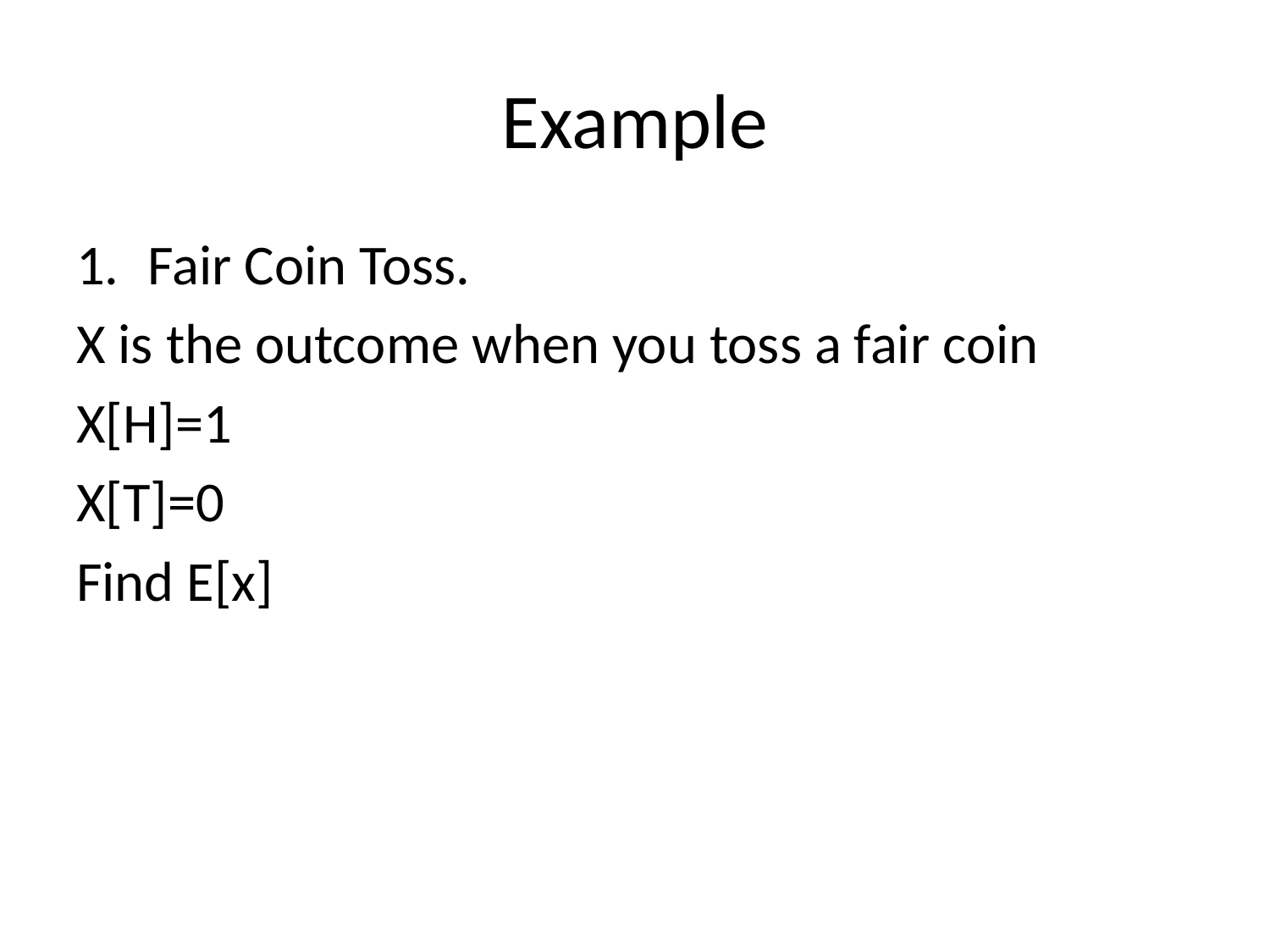

# Example
Fair Coin Toss.
X is the outcome when you toss a fair coin
X[H]=1
X[T]=0
Find E[x]